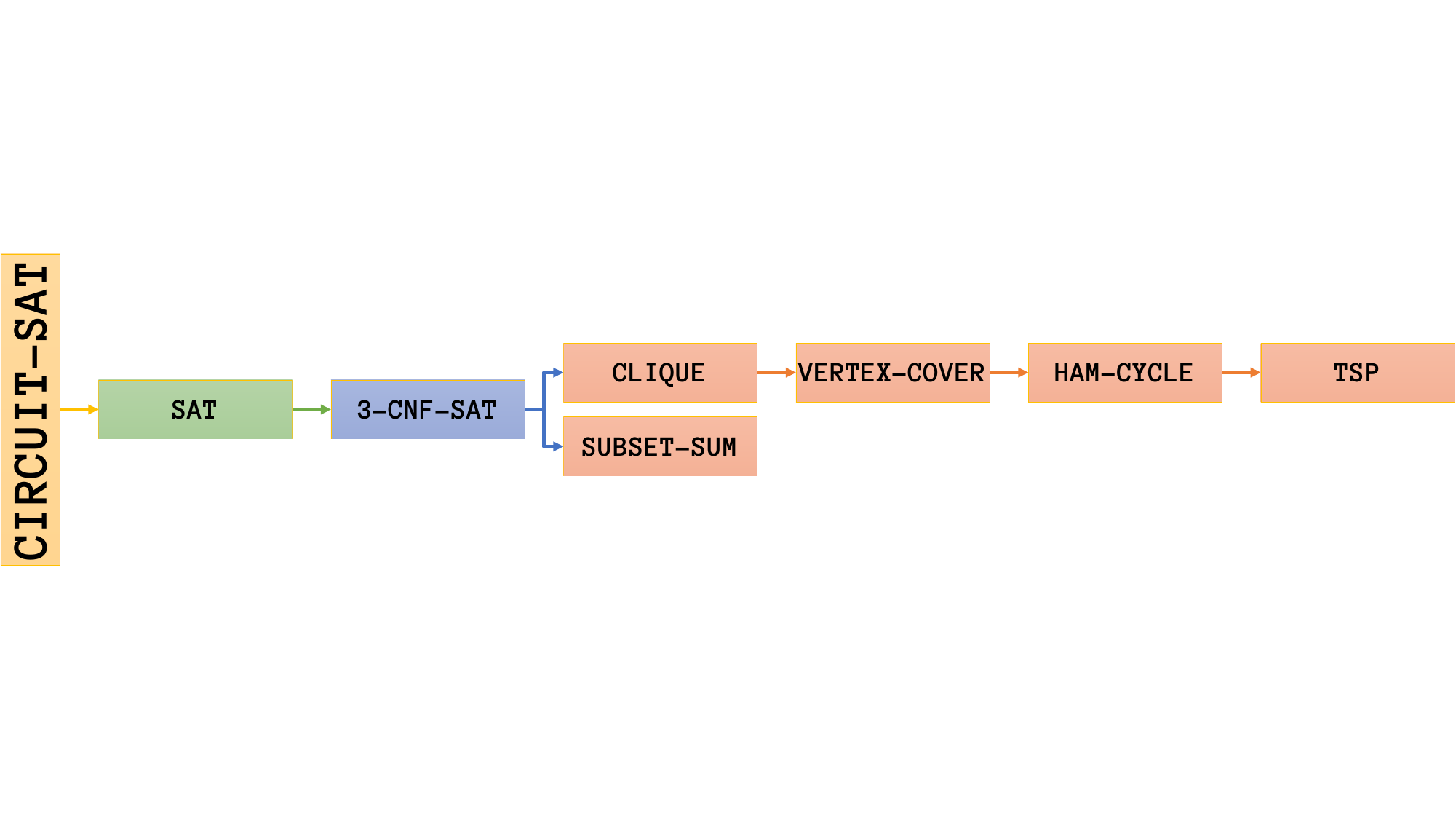

CIRCUIT-SAT
SAT
3-CNF-SAT
CLIQUE
VERTEX-COVER
HAM-CYCLE
TSP
SUBSET-SUM